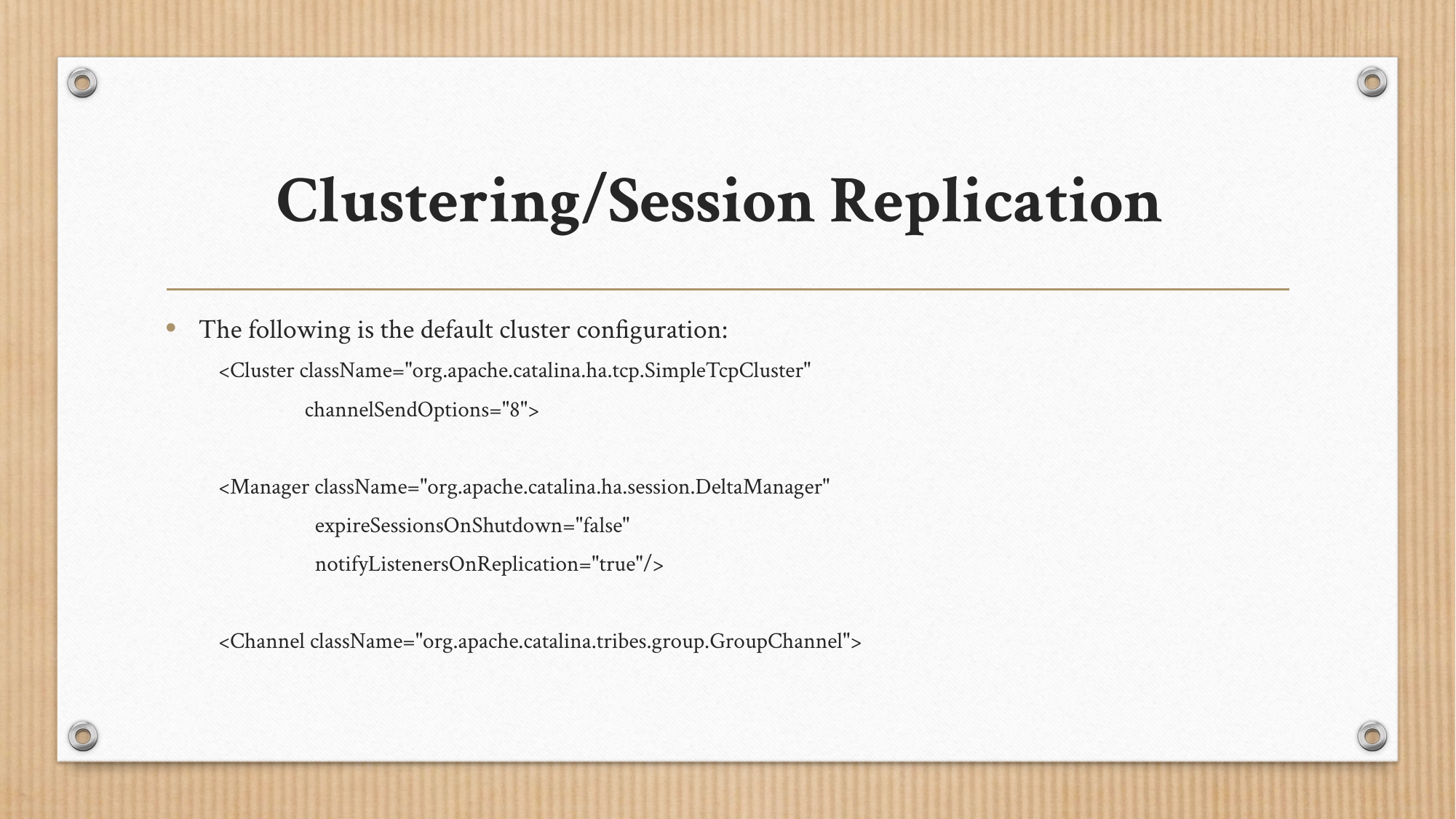

# Clustering/Session Replication
The following is the default cluster configuration:
<Cluster className="org.apache.catalina.ha.tcp.SimpleTcpCluster"
                 channelSendOptions="8">

<Manager className="org.apache.catalina.ha.session.DeltaManager"
                   expireSessionsOnShutdown="false"
                   notifyListenersOnReplication="true"/>

<Channel className="org.apache.catalina.tribes.group.GroupChannel">